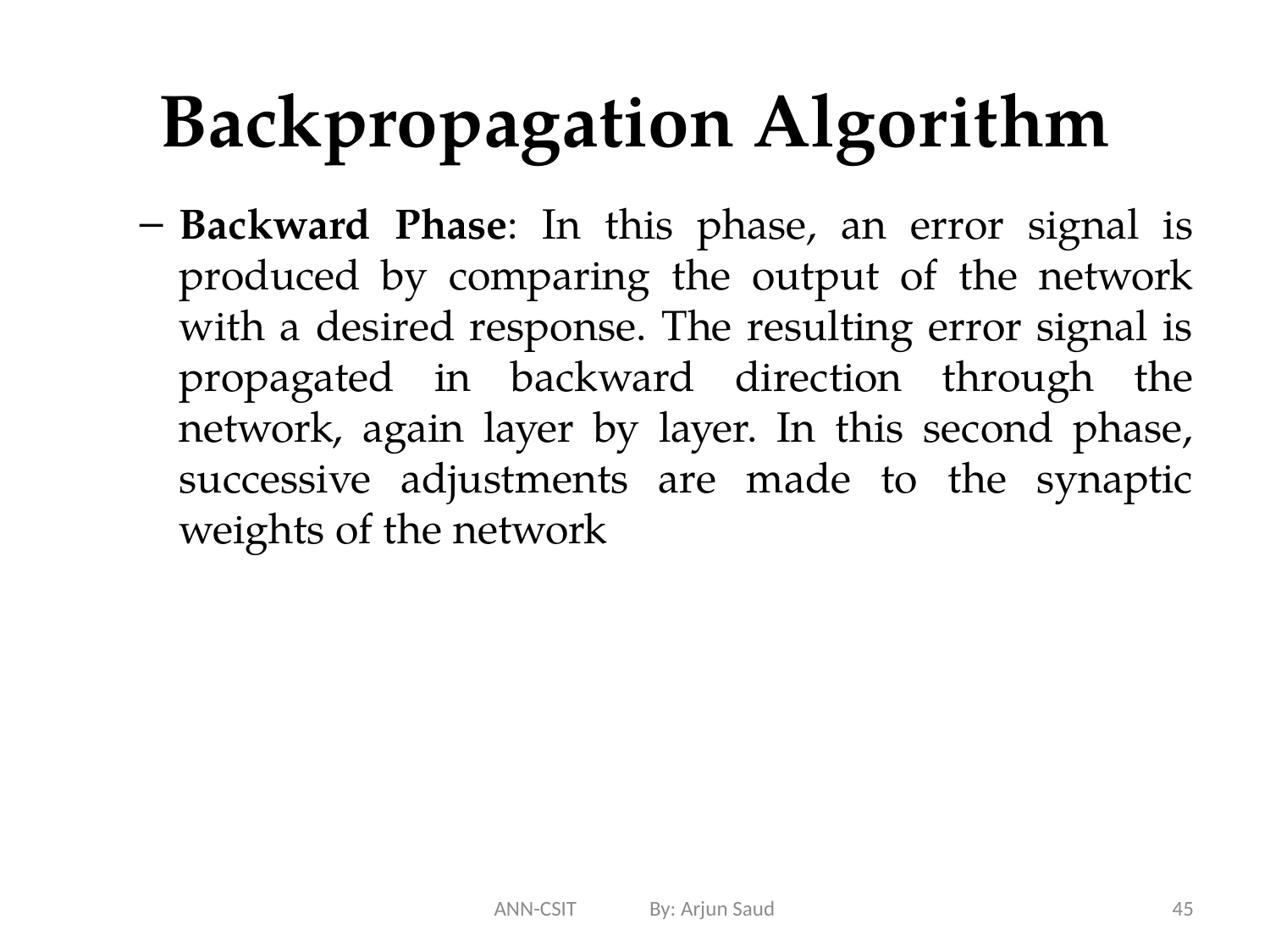

# Backpropagation Algorithm
Backward Phase: In this phase, an error signal is produced by comparing the output of the network with a desired response. The resulting error signal is propagated in backward direction through the network, again layer by layer. In this second phase, successive adjustments are made to the synaptic weights of the network

ANN-CSIT               By: Arjun Saud
45